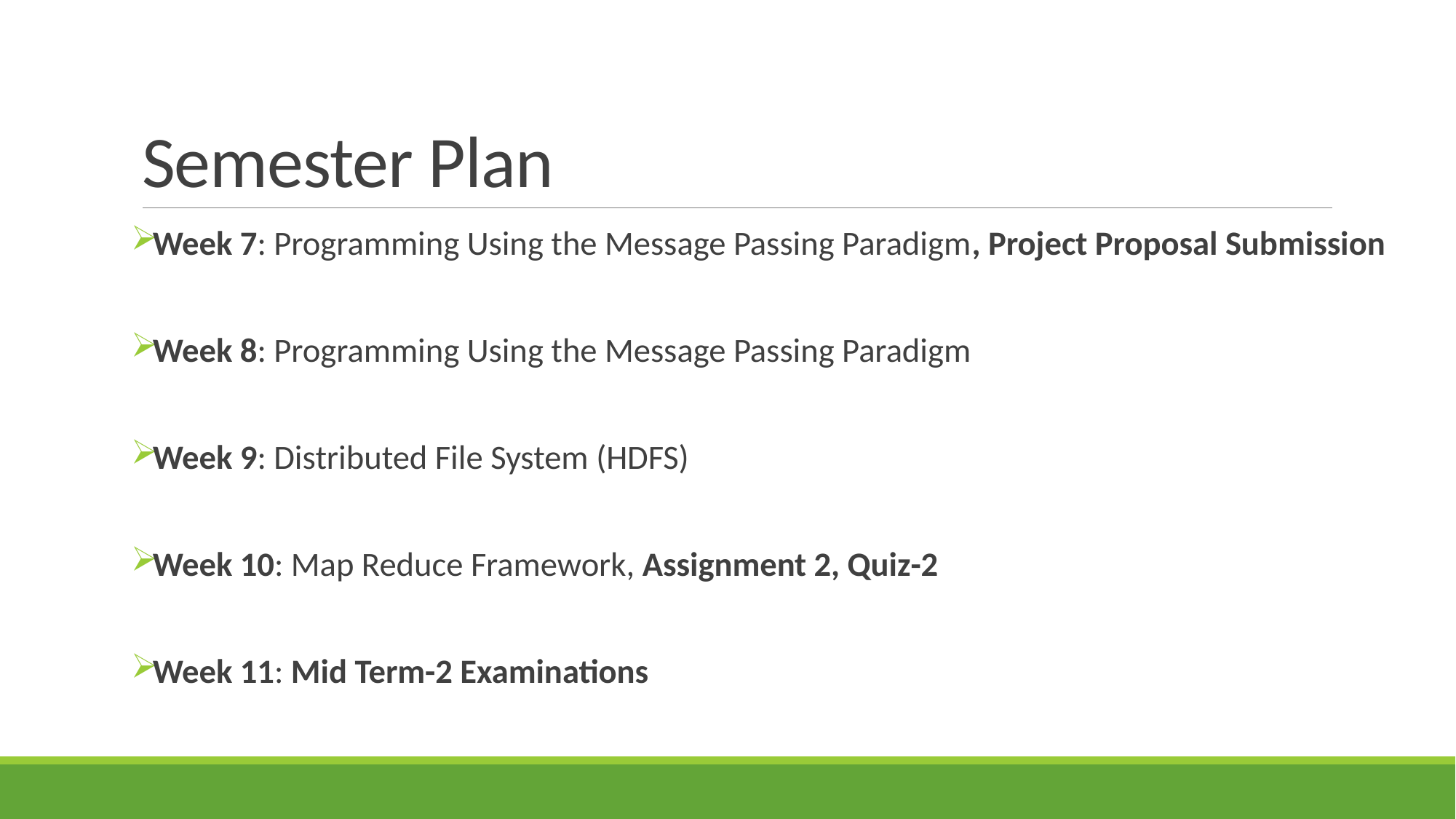

# Semester Plan
Week 7: Programming Using the Message Passing Paradigm, Project Proposal Submission

Week 8: Programming Using the Message Passing Paradigm

Week 9: Distributed File System (HDFS)

Week 10: Map Reduce Framework, Assignment 2, Quiz-2

Week 11: Mid Term-2 Examinations